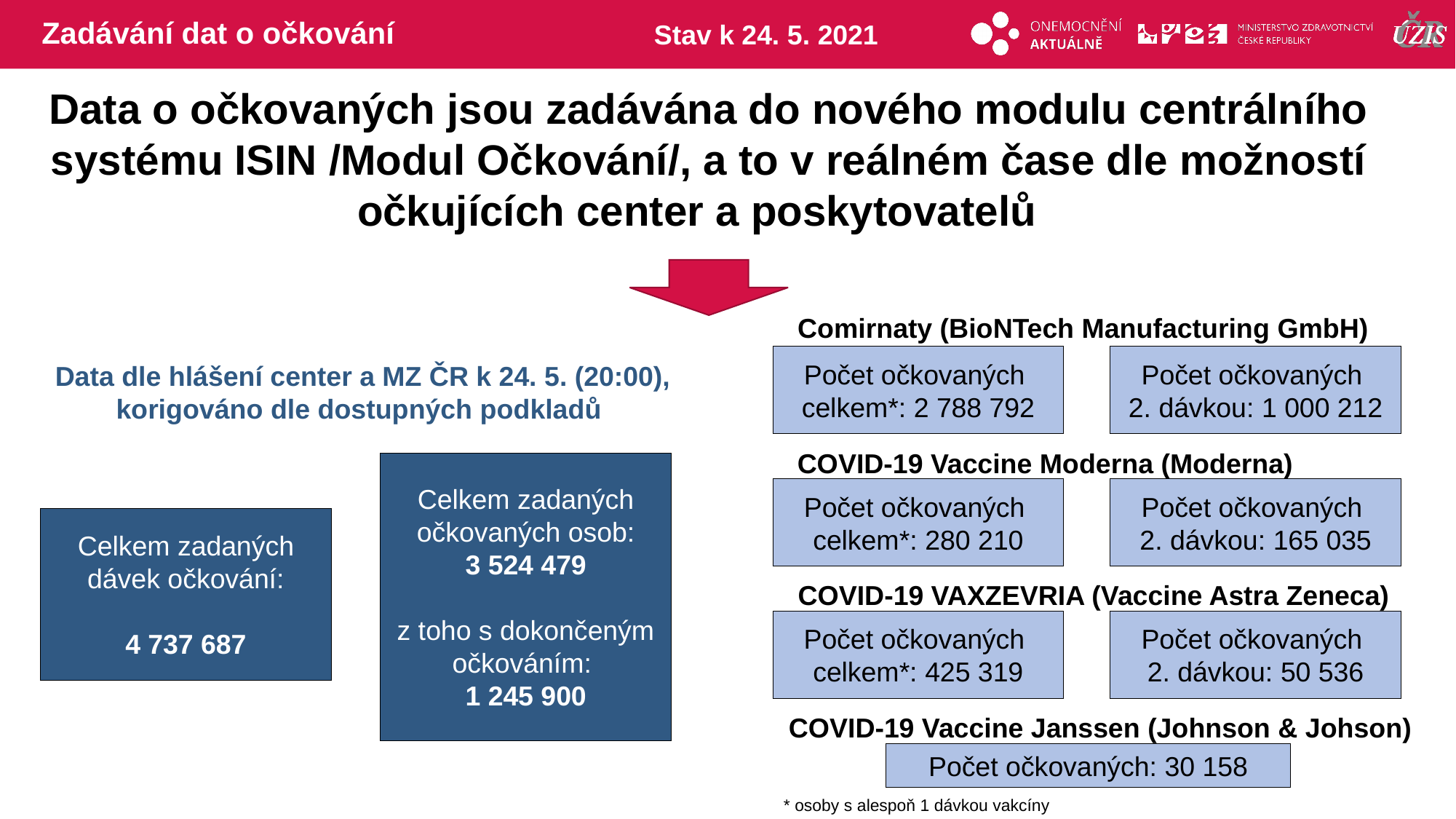

# Zadávání dat o očkování
Stav k 24. 5. 2021
Data o očkovaných jsou zadávána do nového modulu centrálního systému ISIN /Modul Očkování/, a to v reálném čase dle možností očkujících center a poskytovatelů

Comirnaty (BioNTech Manufacturing GmbH)
Počet očkovaných
celkem*: 2 788 792
Počet očkovaných
2. dávkou: 1 000 212
Data dle hlášení center a MZ ČR k 24. 5. (20:00), korigováno dle dostupných podkladů
COVID-19 Vaccine Moderna (Moderna)
Celkem zadaných očkovaných osob:
3 524 479

z toho s dokončeným očkováním:
1 245 900
Počet očkovaných
celkem*: 280 210
Počet očkovaných
2. dávkou: 165 035
Celkem zadaných dávek očkování:

4 737 687
COVID-19 VAXZEVRIA (Vaccine Astra Zeneca)
Počet očkovaných
celkem*: 425 319
Počet očkovaných
2. dávkou: 50 536
COVID-19 Vaccine Janssen (Johnson & Johson)
Počet očkovaných: 30 158
* osoby s alespoň 1 dávkou vakcíny